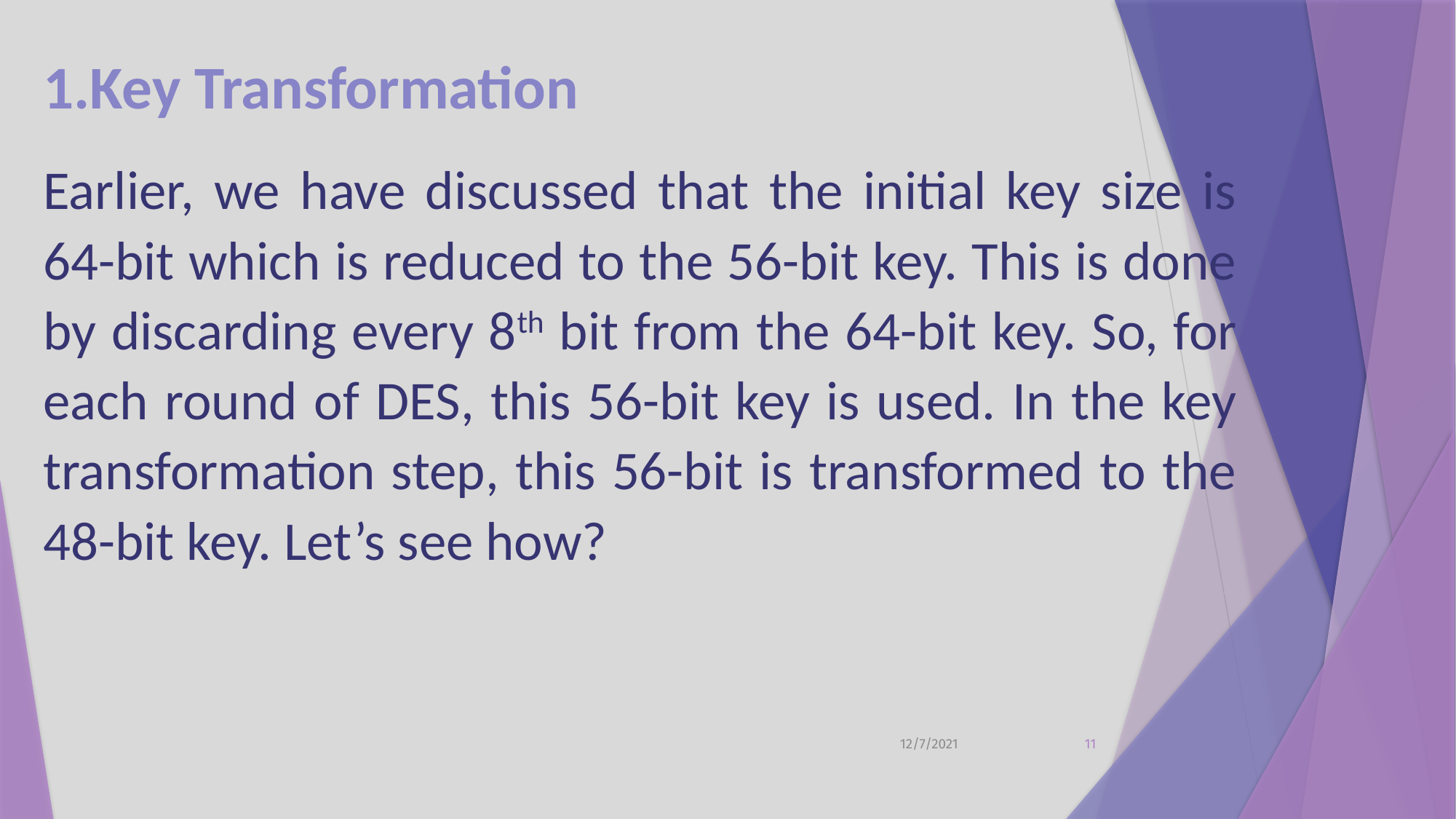

1.Key Transformation
Earlier, we have discussed that the initial key size is 64-bit which is reduced to the 56-bit key. This is done by discarding every 8th bit from the 64-bit key. So, for each round of DES, this 56-bit key is used. In the key transformation step, this 56-bit is transformed to the 48-bit key. Let’s see how?
12/7/2021
11